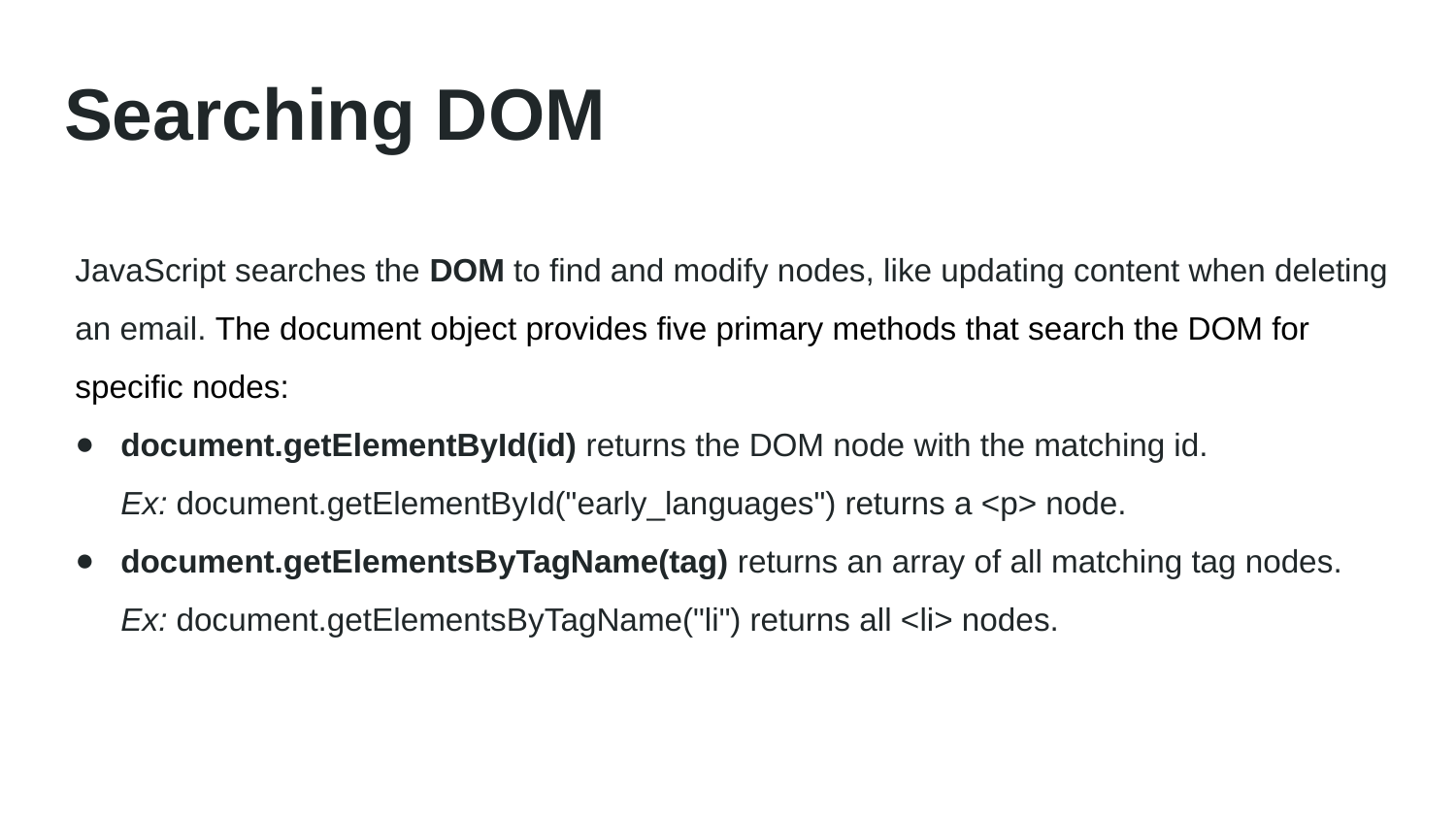

# Searching DOM
JavaScript searches the DOM to find and modify nodes, like updating content when deleting an email. The document object provides five primary methods that search the DOM for specific nodes:
document.getElementById(id) returns the DOM node with the matching id.
Ex: document.getElementById("early_languages") returns a <p> node.
document.getElementsByTagName(tag) returns an array of all matching tag nodes.
Ex: document.getElementsByTagName("li") returns all <li> nodes.